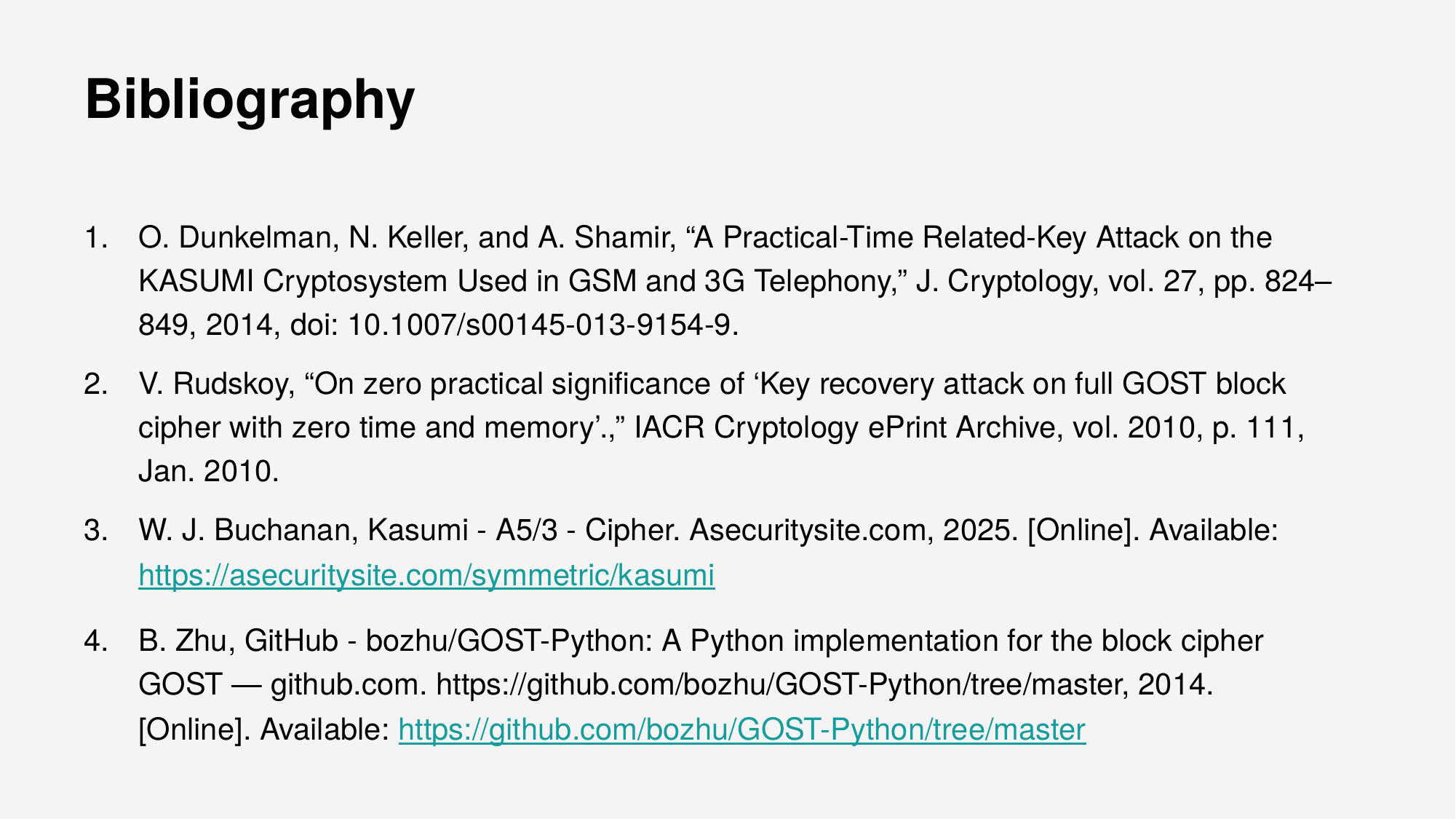

# Bibliography
O. Dunkelman, N. Keller, and A. Shamir, “A Practical-Time Related-Key Attack on the KASUMI Cryptosystem Used in GSM and 3G Telephony,” J. Cryptology, vol. 27, pp. 824–849, 2014, doi: 10.1007/s00145-013-9154-9.
V. Rudskoy, “On zero practical significance of ‘Key recovery attack on full GOST block cipher with zero time and memory’.,” IACR Cryptology ePrint Archive, vol. 2010, p. 111, Jan. 2010.
W. J. Buchanan, Kasumi - A5/3 - Cipher. Asecuritysite.com, 2025. [Online]. Available: https://asecuritysite.com/symmetric/kasumi
B. Zhu, GitHub - bozhu/GOST-Python: A Python implementation for the block cipher GOST — github.com. https://github.com/bozhu/GOST-Python/tree/master, 2014. [Online]. Available: https://github.com/bozhu/GOST-Python/tree/master